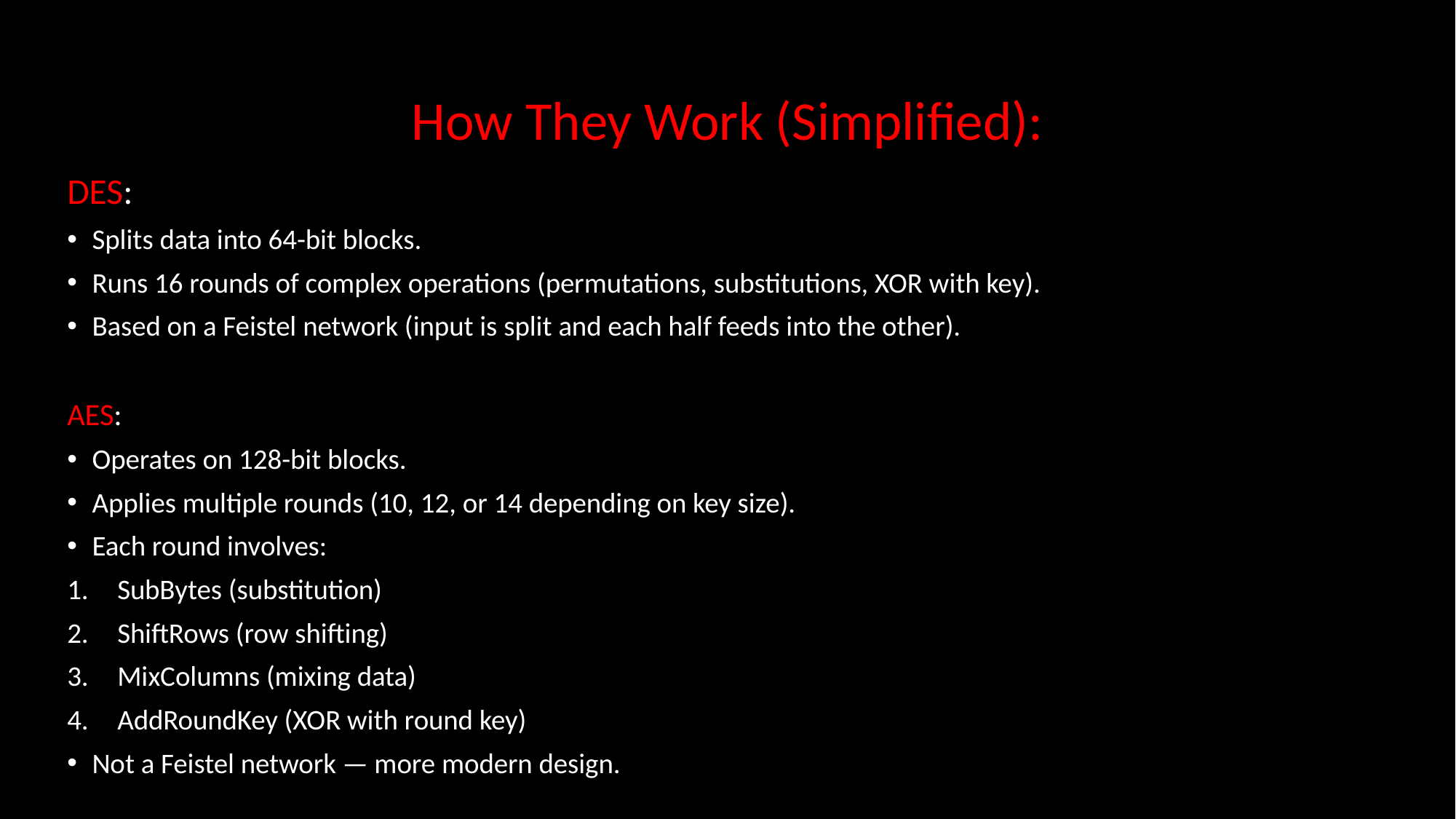

# How They Work (Simplified):
DES:
Splits data into 64-bit blocks.
Runs 16 rounds of complex operations (permutations, substitutions, XOR with key).
Based on a Feistel network (input is split and each half feeds into the other).

AES:
Operates on 128-bit blocks.
Applies multiple rounds (10, 12, or 14 depending on key size).
Each round involves:
SubBytes (substitution)
ShiftRows (row shifting)
MixColumns (mixing data)
AddRoundKey (XOR with round key)
Not a Feistel network — more modern design.